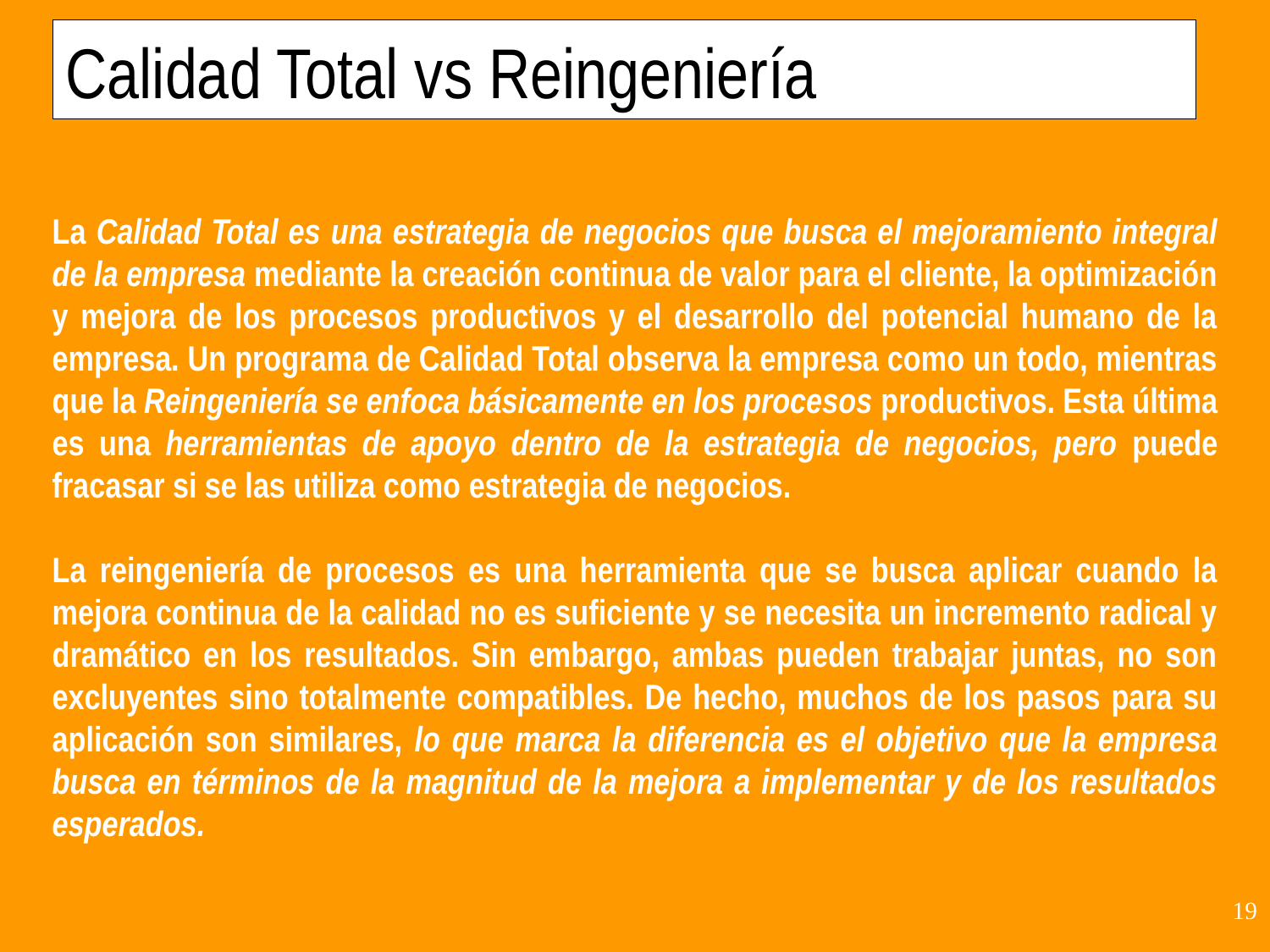

Calidad Total vs Reingeniería
La Calidad Total es una estrategia de negocios que busca el mejoramiento integral de la empresa mediante la creación continua de valor para el cliente, la optimización y mejora de los procesos productivos y el desarrollo del potencial humano de la empresa. Un programa de Calidad Total observa la empresa como un todo, mientras que la Reingeniería se enfoca básicamente en los procesos productivos. Esta última es una herramientas de apoyo dentro de la estrategia de negocios, pero puede fracasar si se las utiliza como estrategia de negocios.

La reingeniería de procesos es una herramienta que se busca aplicar cuando la mejora continua de la calidad no es suficiente y se necesita un incremento radical y dramático en los resultados. Sin embargo, ambas pueden trabajar juntas, no son excluyentes sino totalmente compatibles. De hecho, muchos de los pasos para su aplicación son similares, lo que marca la diferencia es el objetivo que la empresa busca en términos de la magnitud de la mejora a implementar y de los resultados esperados.
19